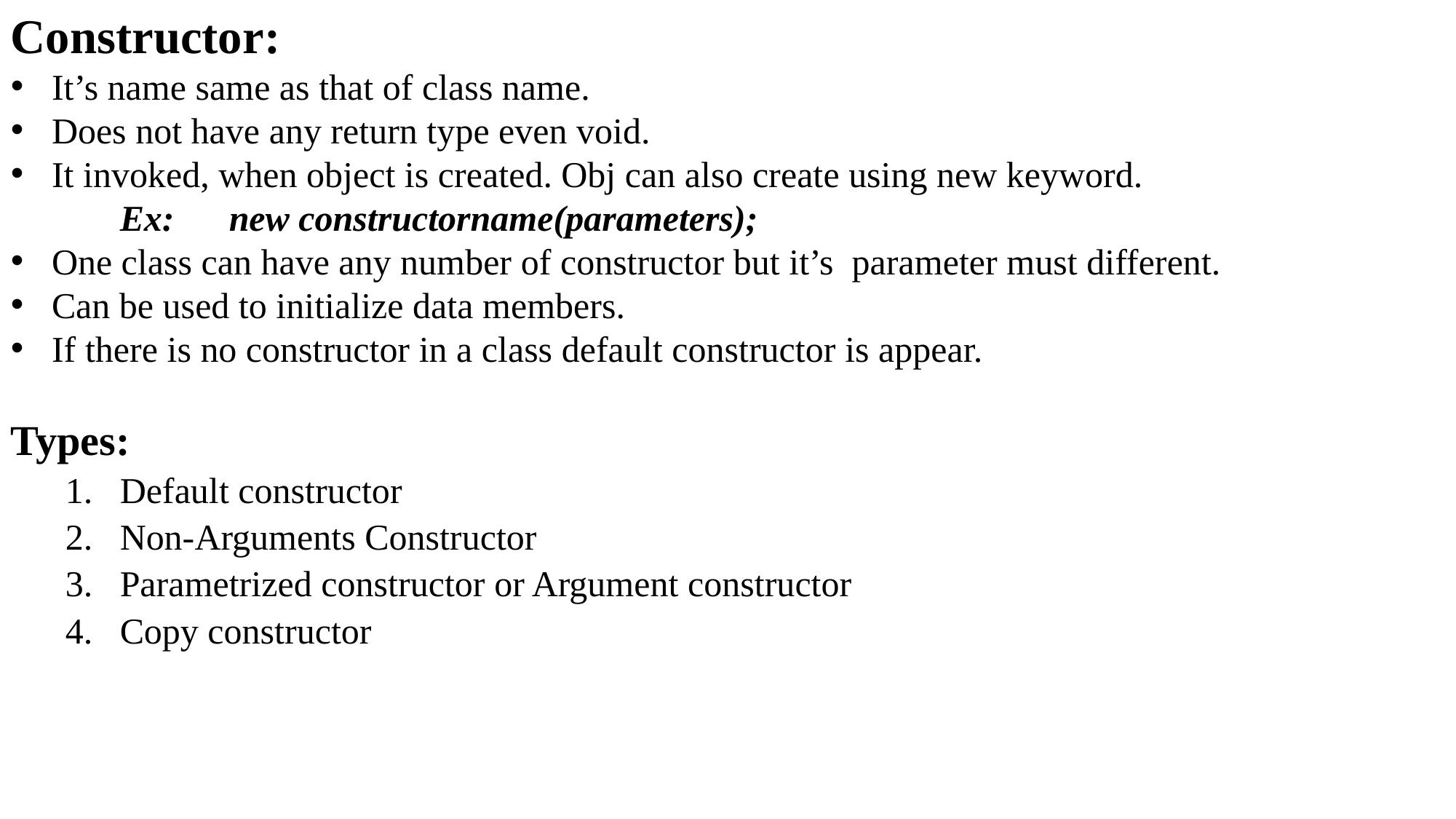

Constructor:
It’s name same as that of class name.
Does not have any return type even void.
It invoked, when object is created. Obj can also create using new keyword.
	Ex:	new constructorname(parameters);
One class can have any number of constructor but it’s  parameter must different.
Can be used to initialize data members.
If there is no constructor in a class default constructor is appear.

Types:
Default constructor
Non-Arguments Constructor
Parametrized constructor or Argument constructor
Copy constructor